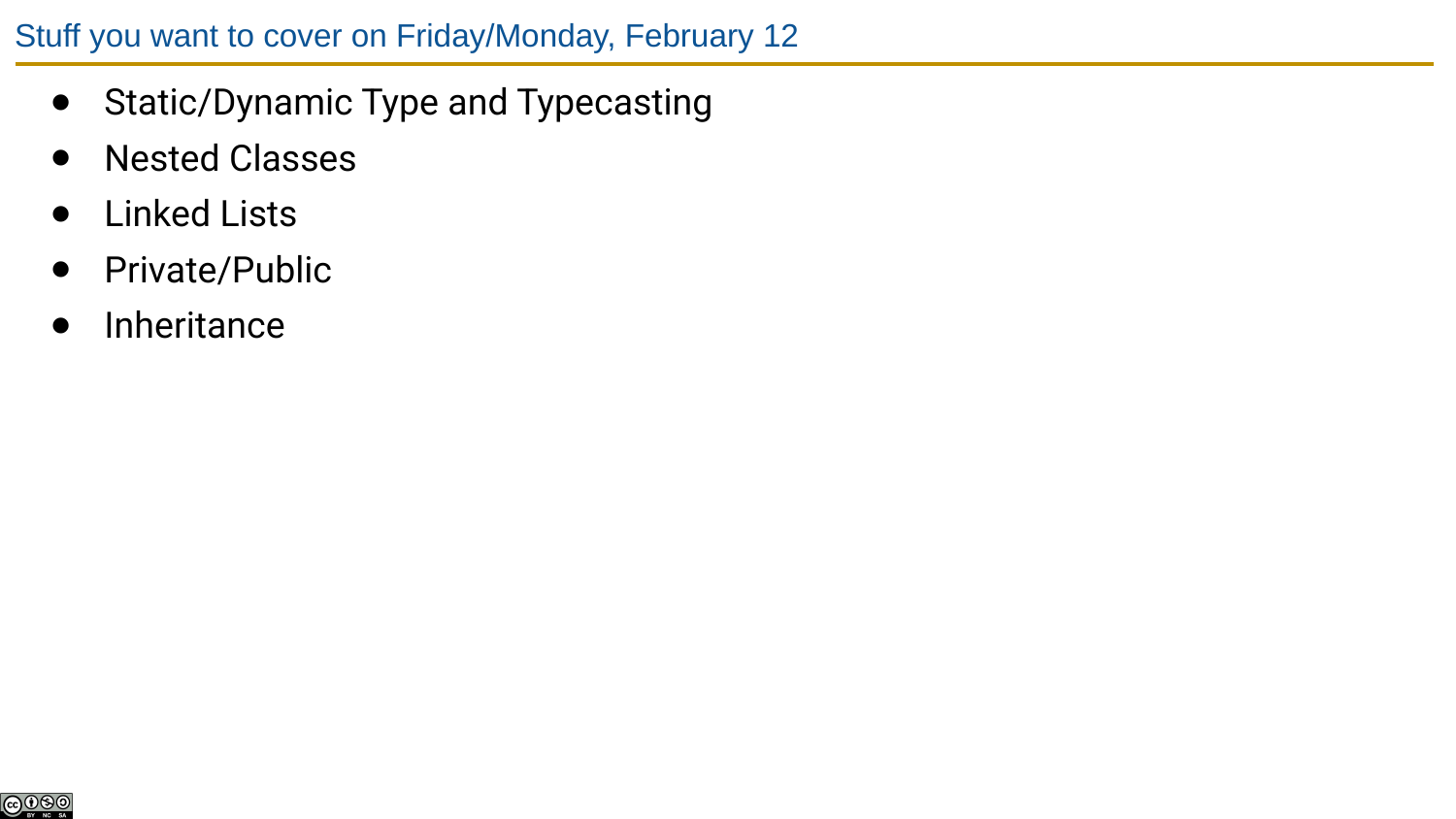

# Stuff you want to cover on Friday/Monday, February 12
Static/Dynamic Type and Typecasting
Nested Classes
Linked Lists
Private/Public
Inheritance